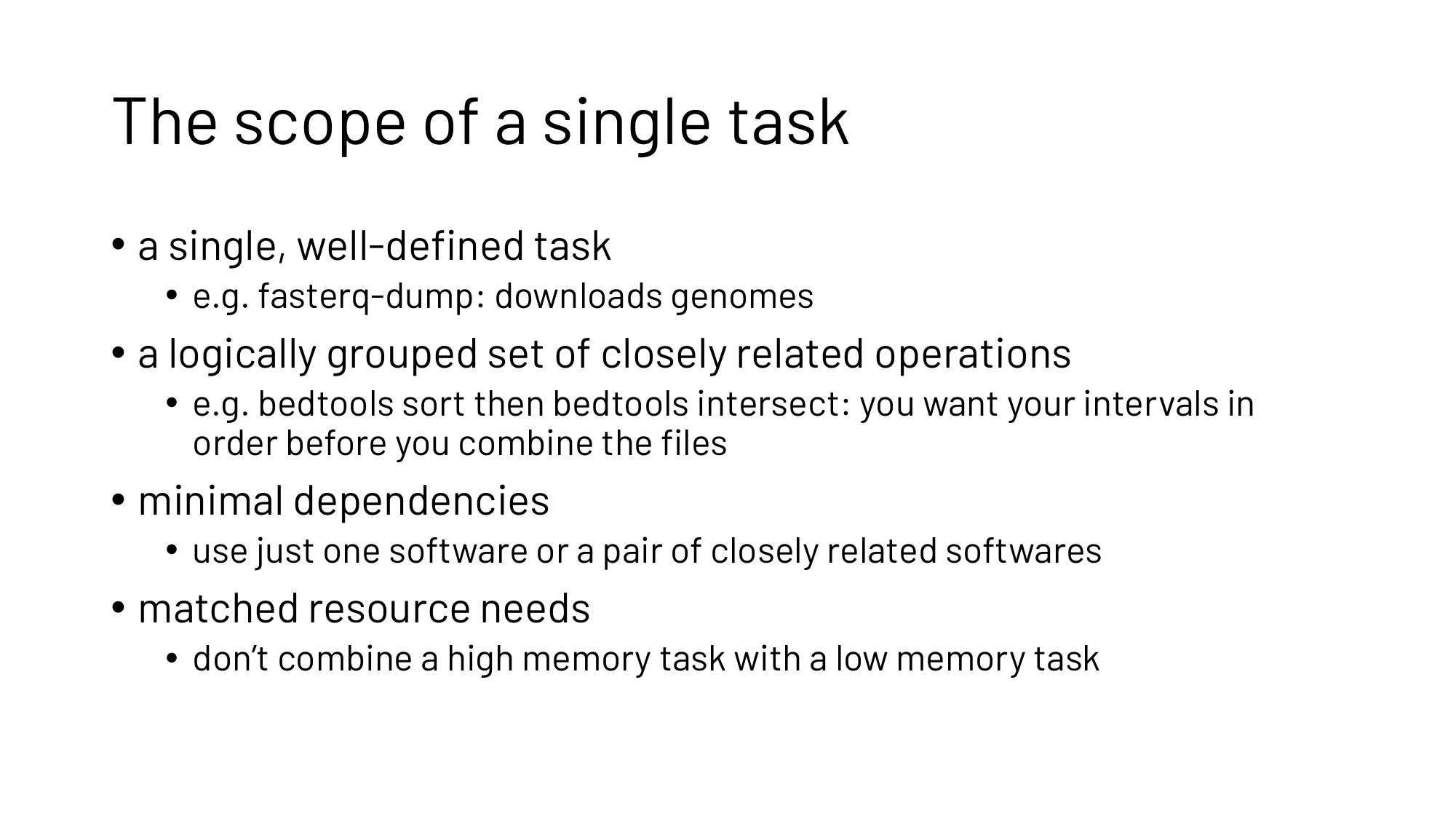

# The scope of a single task
a single, well-defined task
e.g. fasterq-dump: downloads genomes
a logically grouped set of closely related operations
e.g. bedtools sort then bedtools intersect: you want your intervals in order before you combine the files
minimal dependencies
use just one software or a pair of closely related softwares
matched resource needs
don’t combine a high memory task with a low memory task